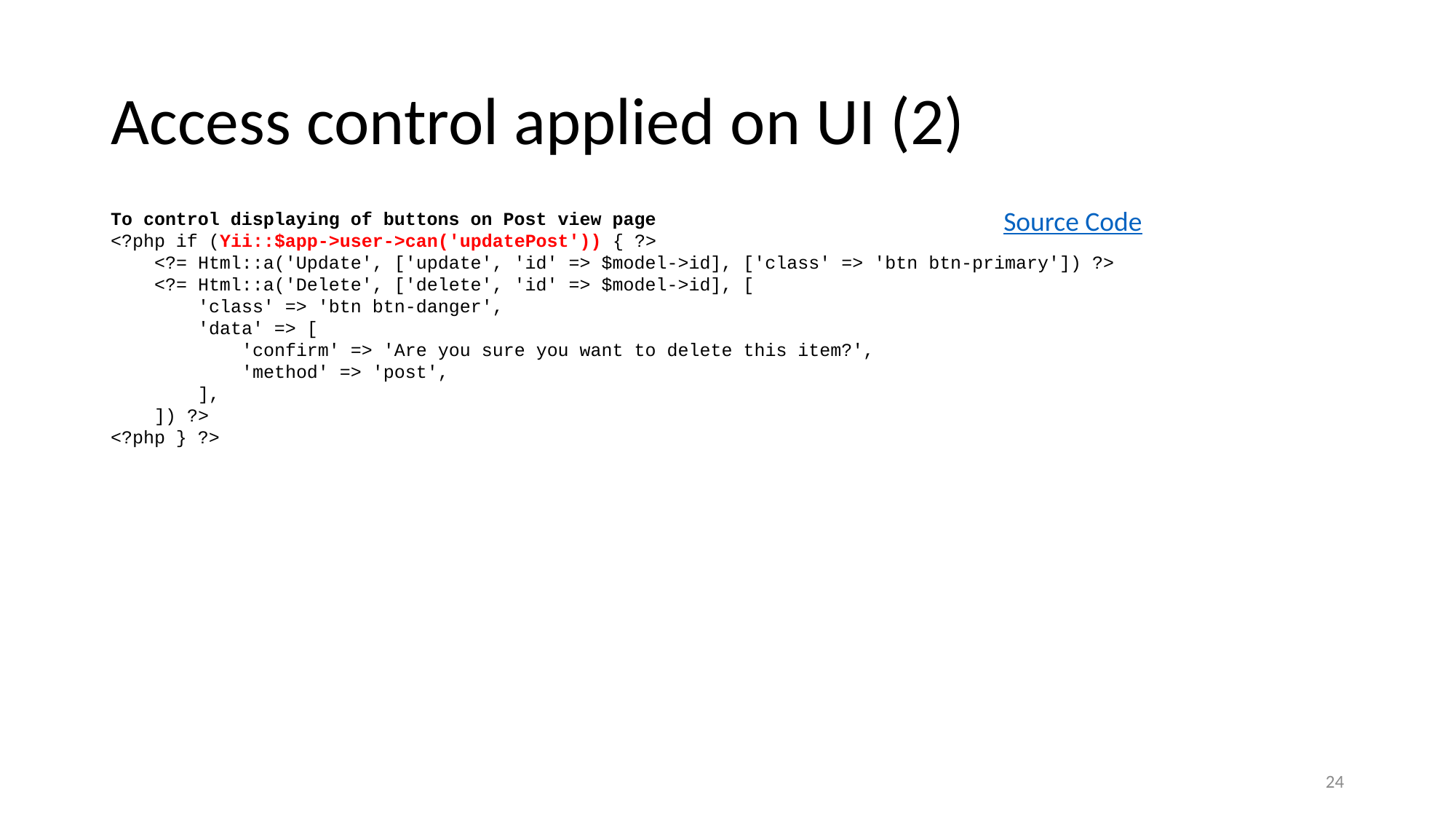

# Access control applied on UI (2)
Source Code
To control displaying of buttons on Post view page
<?php if (Yii::$app->user->can('updatePost')) { ?>
    <?= Html::a('Update', ['update', 'id' => $model->id], ['class' => 'btn btn-primary']) ?>
    <?= Html::a('Delete', ['delete', 'id' => $model->id], [
        'class' => 'btn btn-danger',
        'data' => [
            'confirm' => 'Are you sure you want to delete this item?',
            'method' => 'post',
        ],
    ]) ?>
<?php } ?>
24